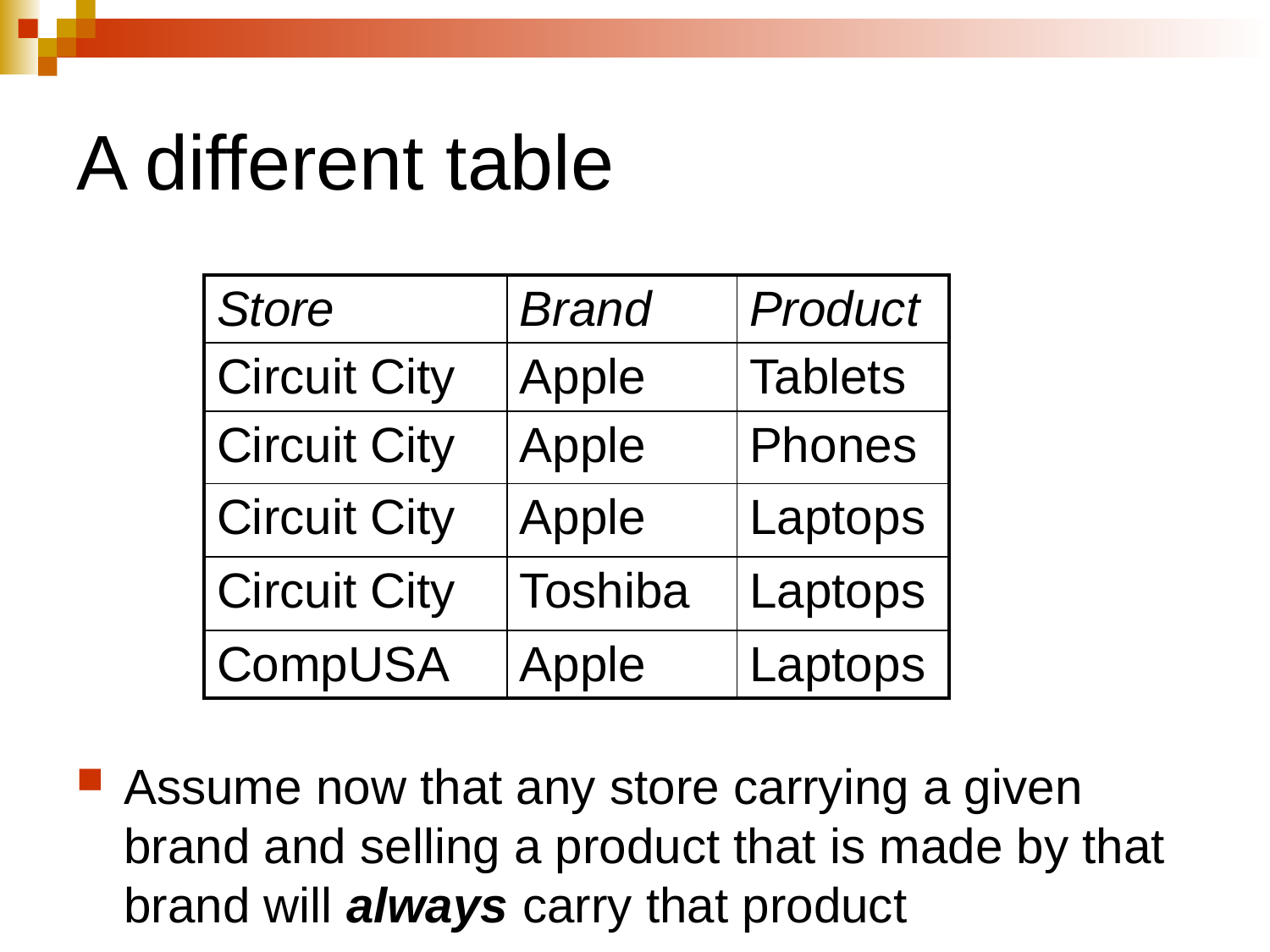

# A different table
| Store | Brand | Product |
| --- | --- | --- |
| Circuit City | Apple | Tablets |
| Circuit City | Apple | Phones |
| Circuit City | Apple | Laptops |
| Circuit City | Toshiba | Laptops |
| CompUSA | Apple | Laptops |
Assume now that any store carrying a given brand and selling a product that is made by that brand will always carry that product